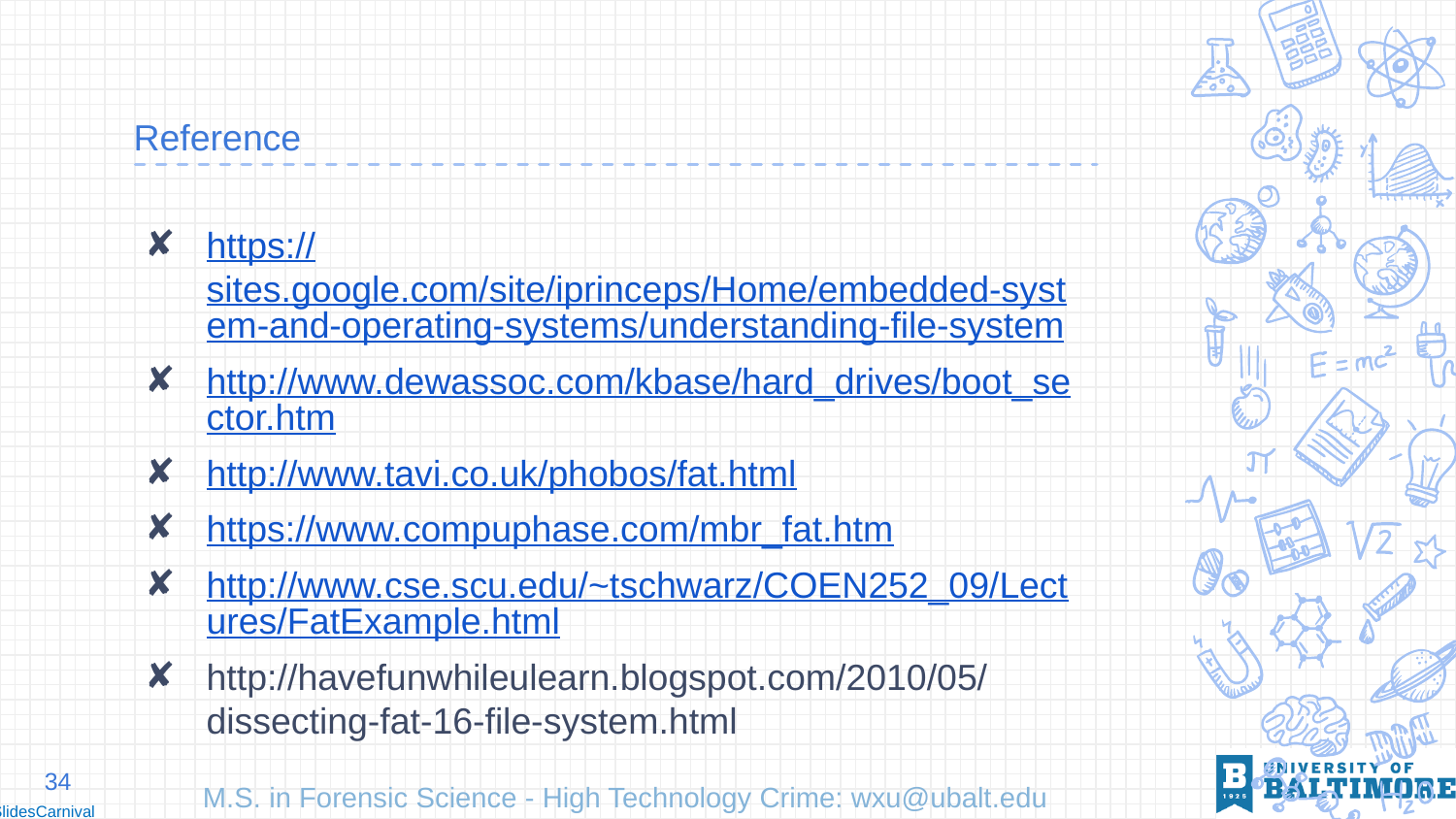

# Reference
https://sites.google.com/site/iprinceps/Home/embedded-system-and-operating-systems/understanding-file-system
http://www.dewassoc.com/kbase/hard_drives/boot_sector.htm
http://www.tavi.co.uk/phobos/fat.html
https://www.compuphase.com/mbr_fat.htm
http://www.cse.scu.edu/~tschwarz/COEN252_09/Lectures/FatExample.html
http://havefunwhileulearn.blogspot.com/2010/05/dissecting-fat-16-file-system.html

34